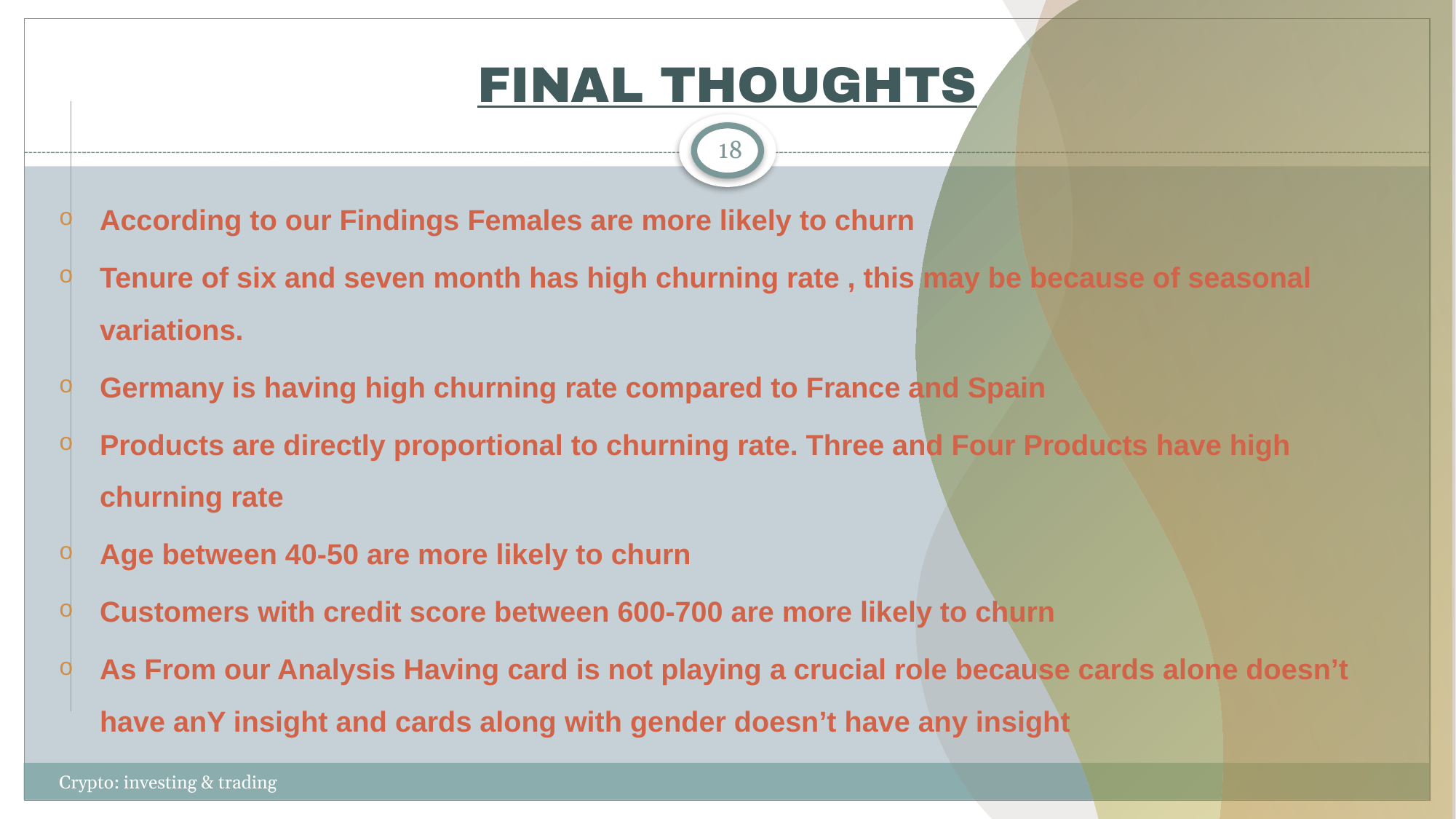

# FINAL THOUGHTS
18
According to our Findings Females are more likely to churn
Tenure of six and seven month has high churning rate , this may be because of seasonal variations.
Germany is having high churning rate compared to France and Spain
Products are directly proportional to churning rate. Three and Four Products have high churning rate
Age between 40-50 are more likely to churn
Customers with credit score between 600-700 are more likely to churn
As From our Analysis Having card is not playing a crucial role because cards alone doesn’t have anY insight and cards along with gender doesn’t have any insight

Crypto: investing & trading